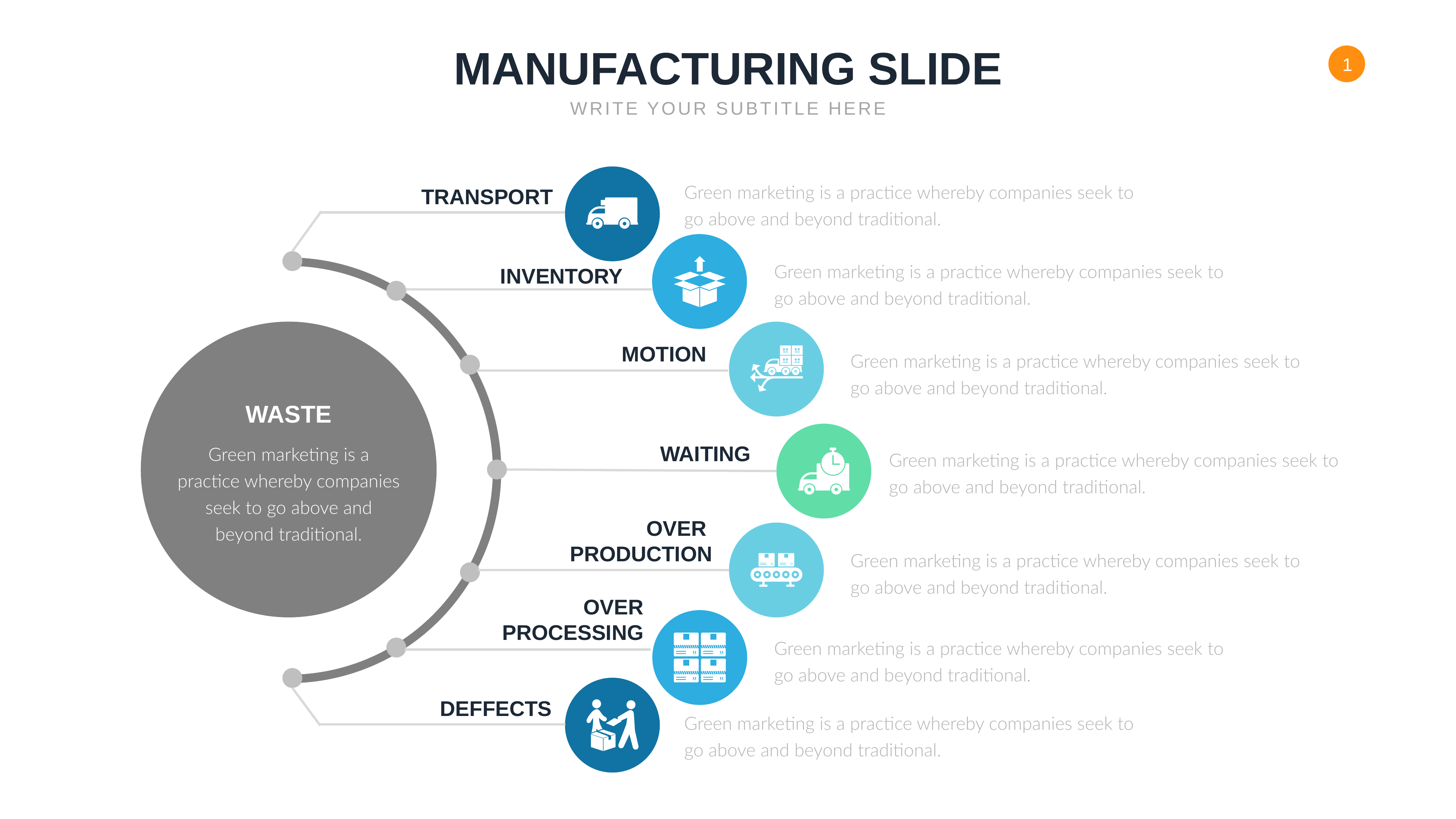

MANUFACTURING SLIDE
WRITE YOUR SUBTITLE HERE

Green marketing is a practice whereby companies seek to go above and beyond traditional.
TRANSPORT

Green marketing is a practice whereby companies seek to go above and beyond traditional.

INVENTORY

MOTION
Green marketing is a practice whereby companies seek to go above and beyond traditional.

WASTE

Green marketing is a practice whereby companies seek to go above and beyond traditional.
WAITING
Green marketing is a practice whereby companies seek to go above and beyond traditional.

OVER
PRODUCTION

Green marketing is a practice whereby companies seek to go above and beyond traditional.

OVER
PROCESSING

Green marketing is a practice whereby companies seek to go above and beyond traditional.

DEFFECTS

Green marketing is a practice whereby companies seek to go above and beyond traditional.